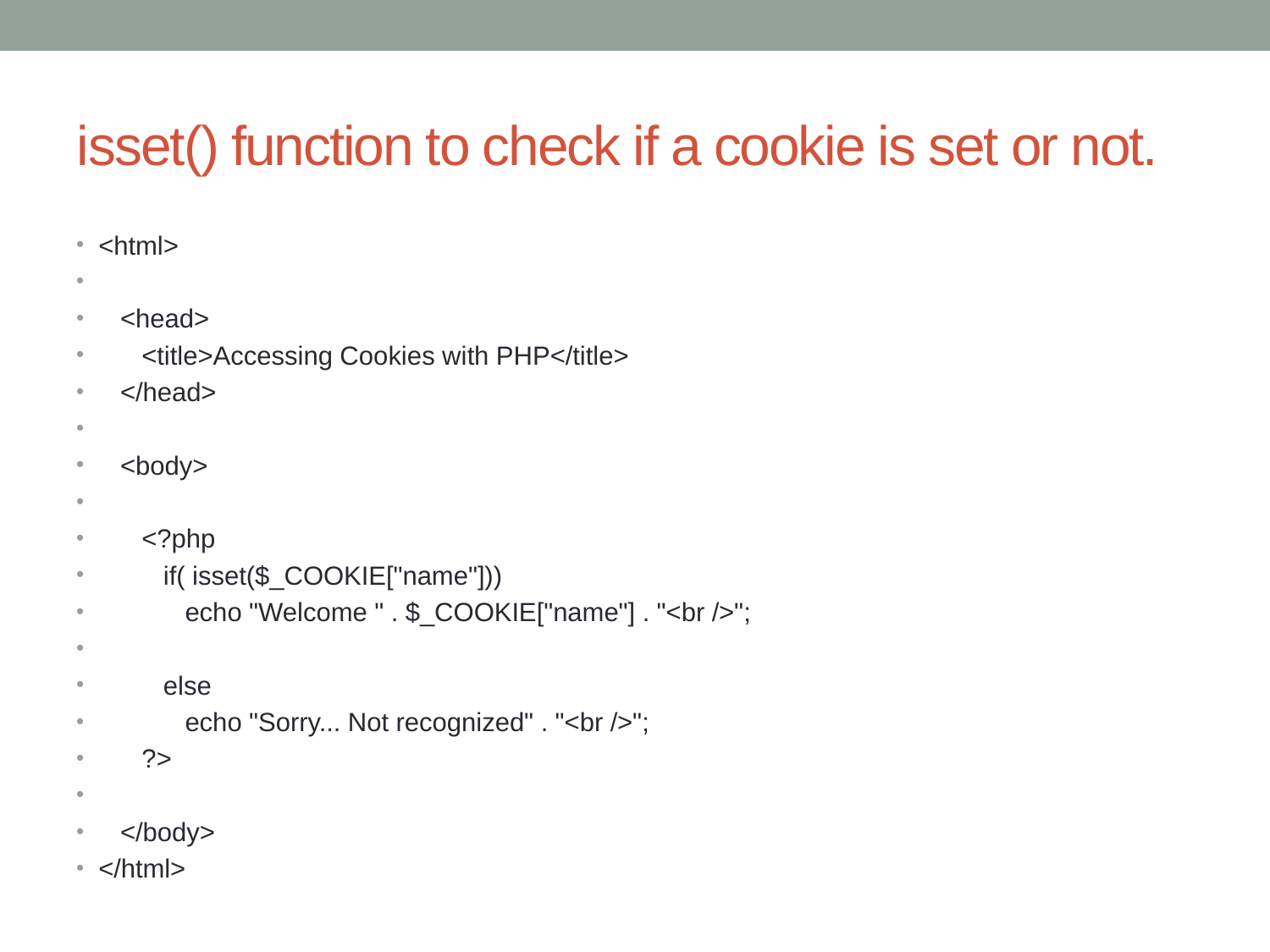

# isset() function to check if a cookie is set or not.
<html>

   <head>
      <title>Accessing Cookies with PHP</title>
   </head>

   <body>

      <?php
         if( isset($_COOKIE["name"]))
            echo "Welcome " . $_COOKIE["name"] . "<br />";

         else
            echo "Sorry... Not recognized" . "<br />";
      ?>

   </body>
</html>